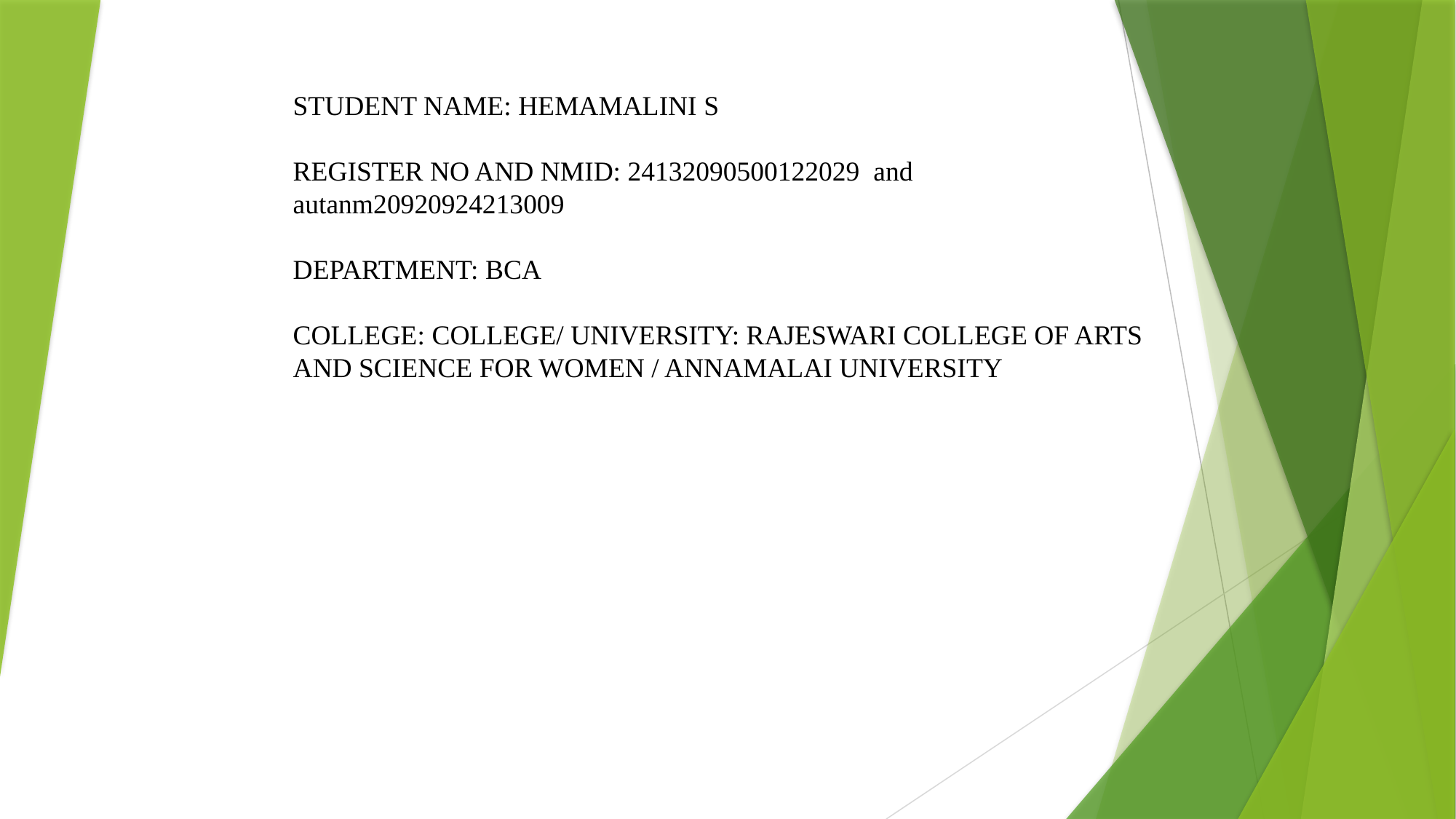

STUDENT NAME: HEMAMALINI S

REGISTER NO AND NMID: 24132090500122029  and autanm20920924213009

DEPARTMENT: BCA

COLLEGE: COLLEGE/ UNIVERSITY: RAJESWARI COLLEGE OF ARTS AND SCIENCE FOR WOMEN / ANNAMALAI UNIVERSITY